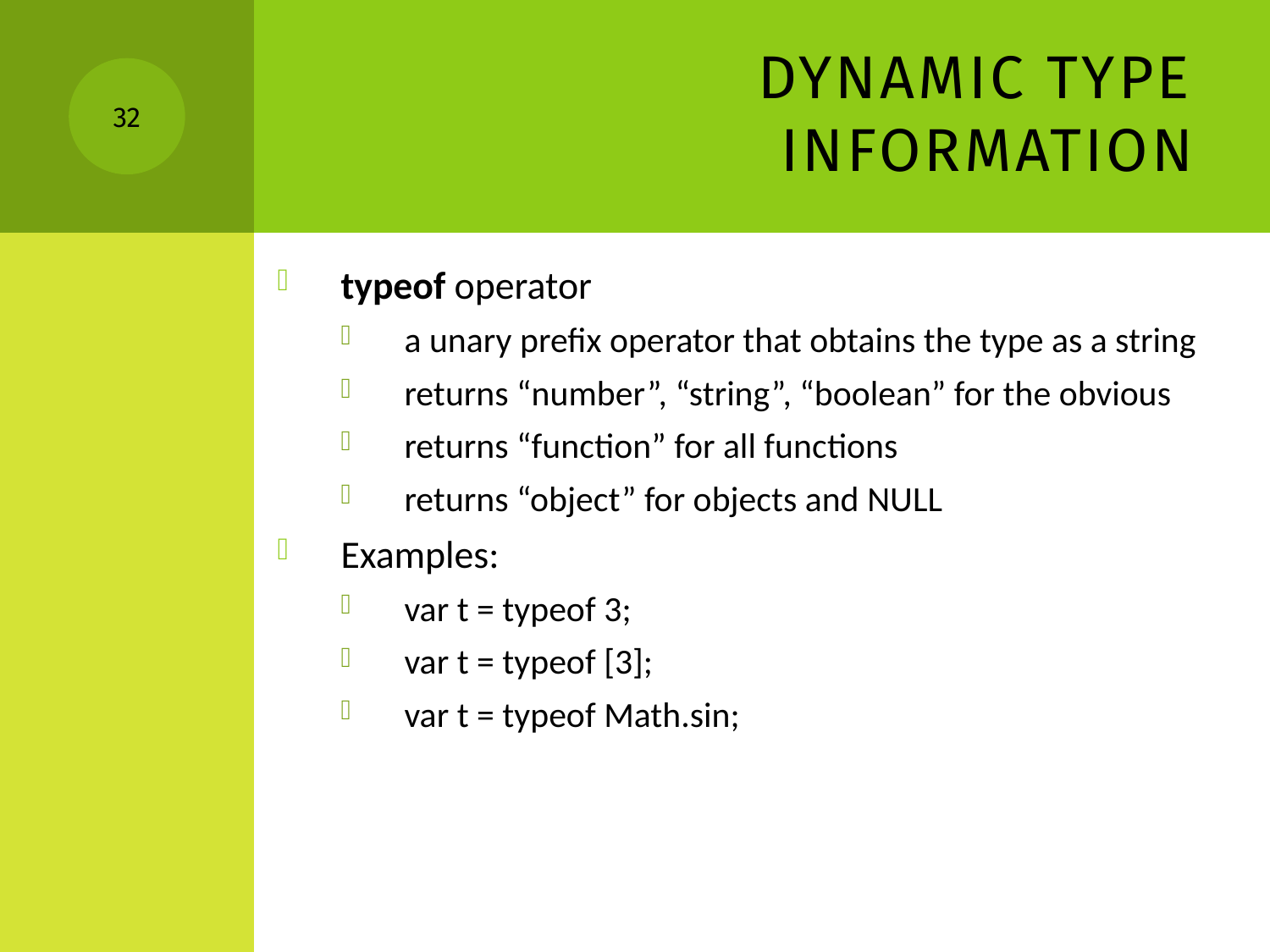

# Dynamic Type Information
32
typeof operator
a unary prefix operator that obtains the type as a string
returns “number”, “string”, “boolean” for the obvious
returns “function” for all functions
returns “object” for objects and NULL
Examples:
var t = typeof 3;
var t = typeof [3];
var t = typeof Math.sin;